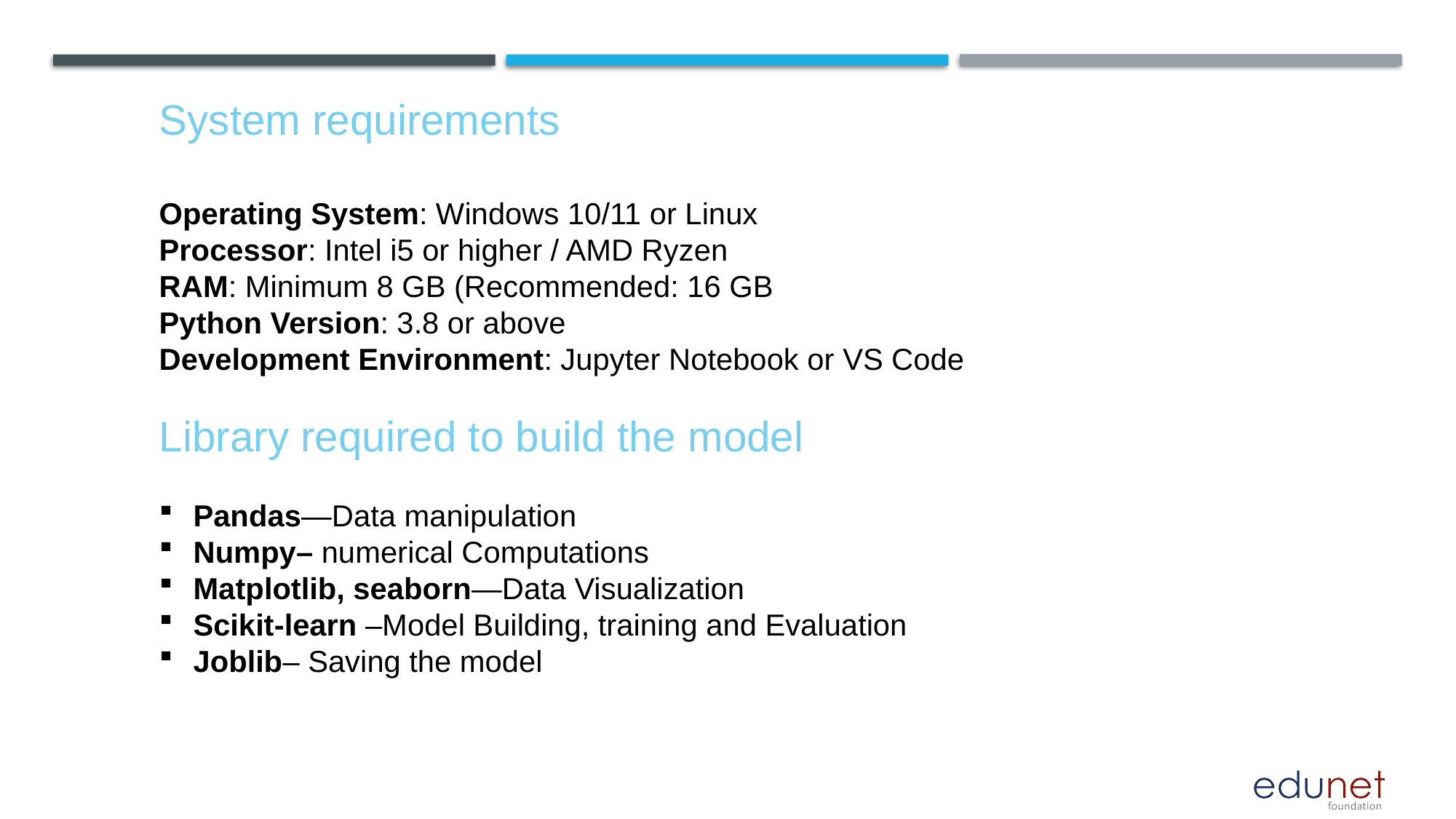

System requirements

Operating System: Windows 10/11 or Linux
Processor: Intel i5 or higher / AMD Ryzen
RAM: Minimum 8 GB (Recommended: 16 GB
Python Version: 3.8 or above
Development Environment: Jupyter Notebook or VS Code

Library required to build the model

Pandas—Data manipulation
Numpy– numerical Computations
Matplotlib, seaborn—Data Visualization
Scikit-learn –Model Building, training and Evaluation
Joblib– Saving the model